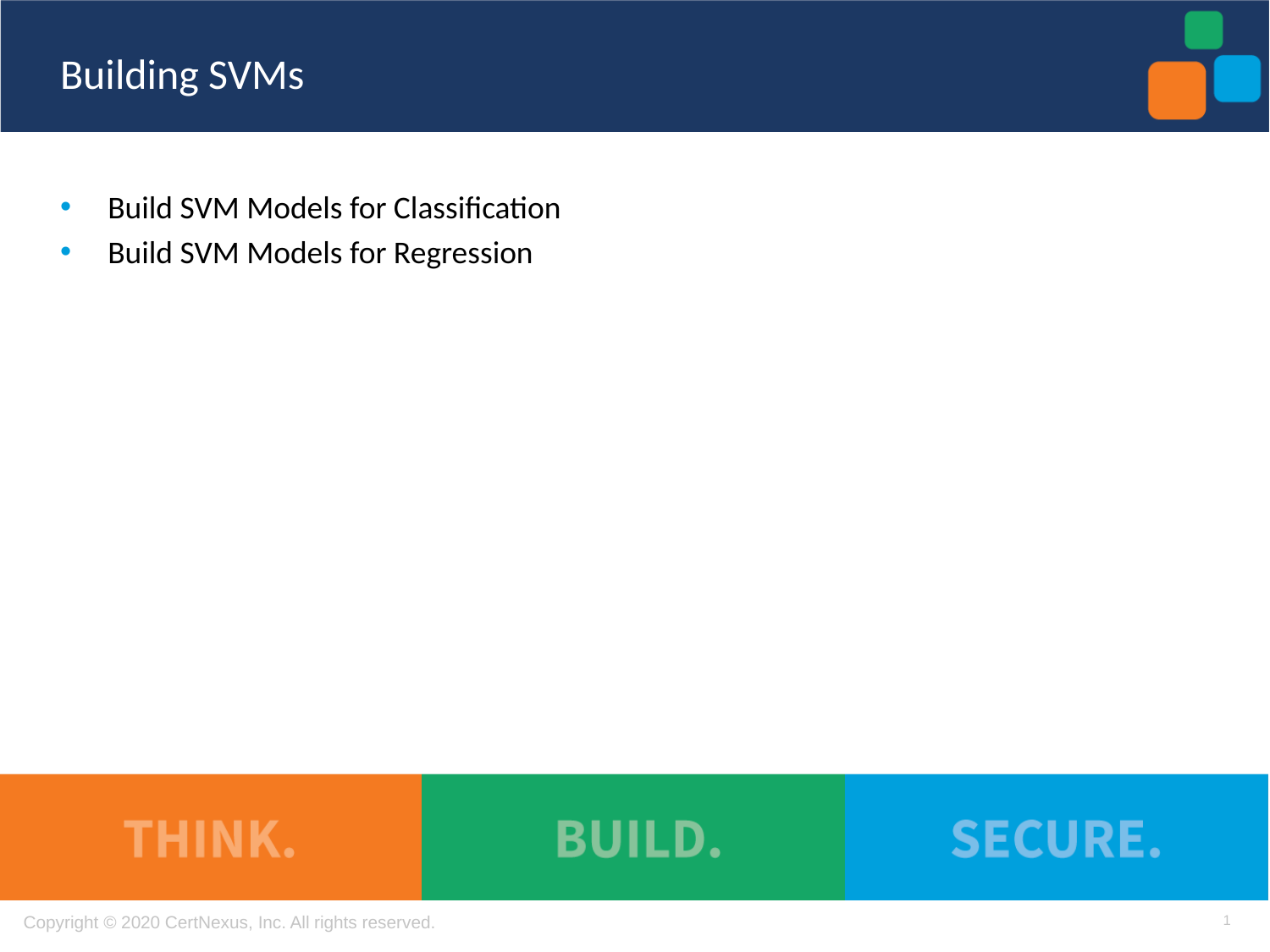

# Building SVMs
Build SVM Models for Classification
Build SVM Models for Regression
1